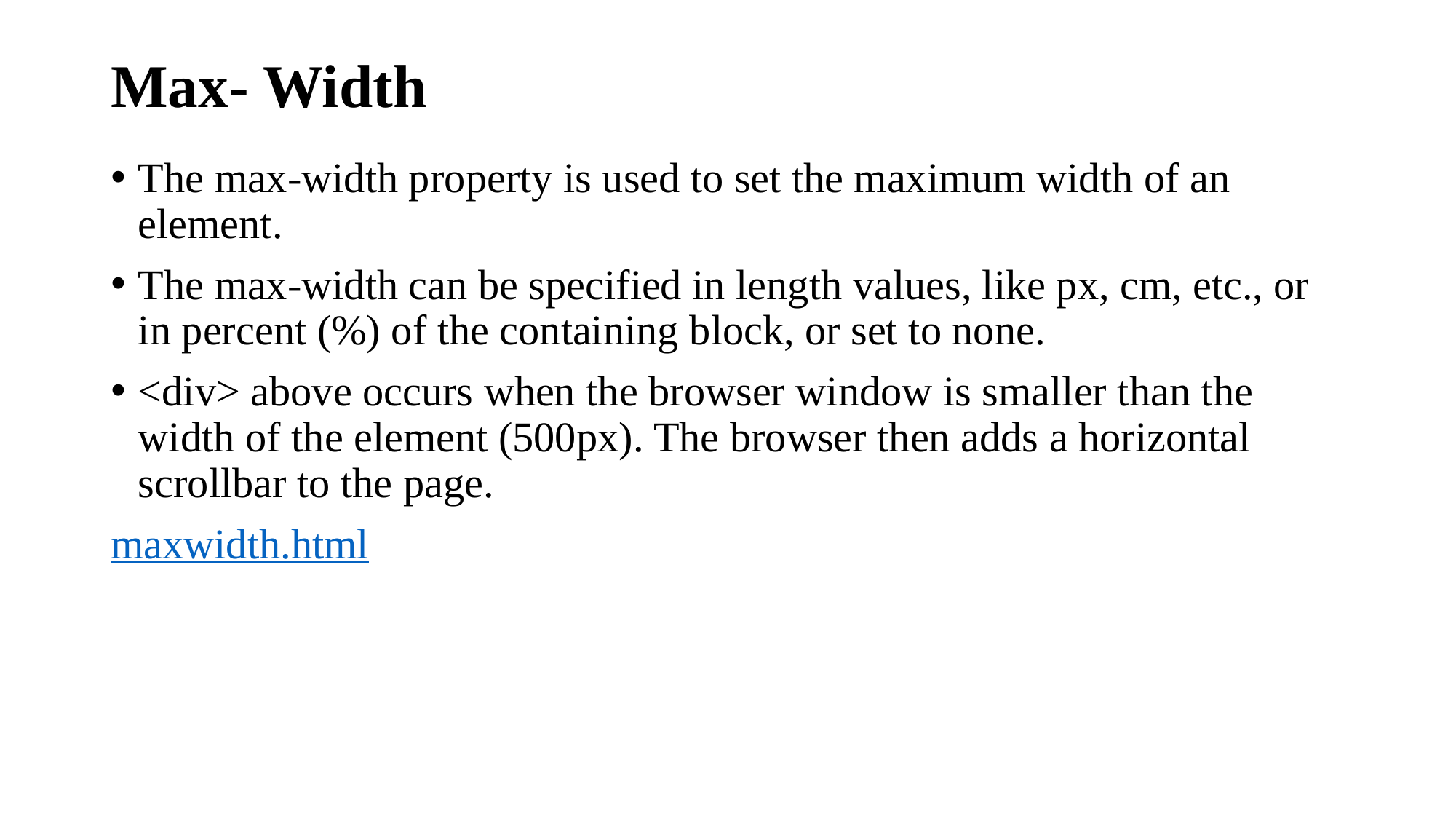

# Max- Width
The max-width property is used to set the maximum width of an element.
The max-width can be specified in length values, like px, cm, etc., or in percent (%) of the containing block, or set to none.
<div> above occurs when the browser window is smaller than the width of the element (500px). The browser then adds a horizontal scrollbar to the page.
maxwidth.html